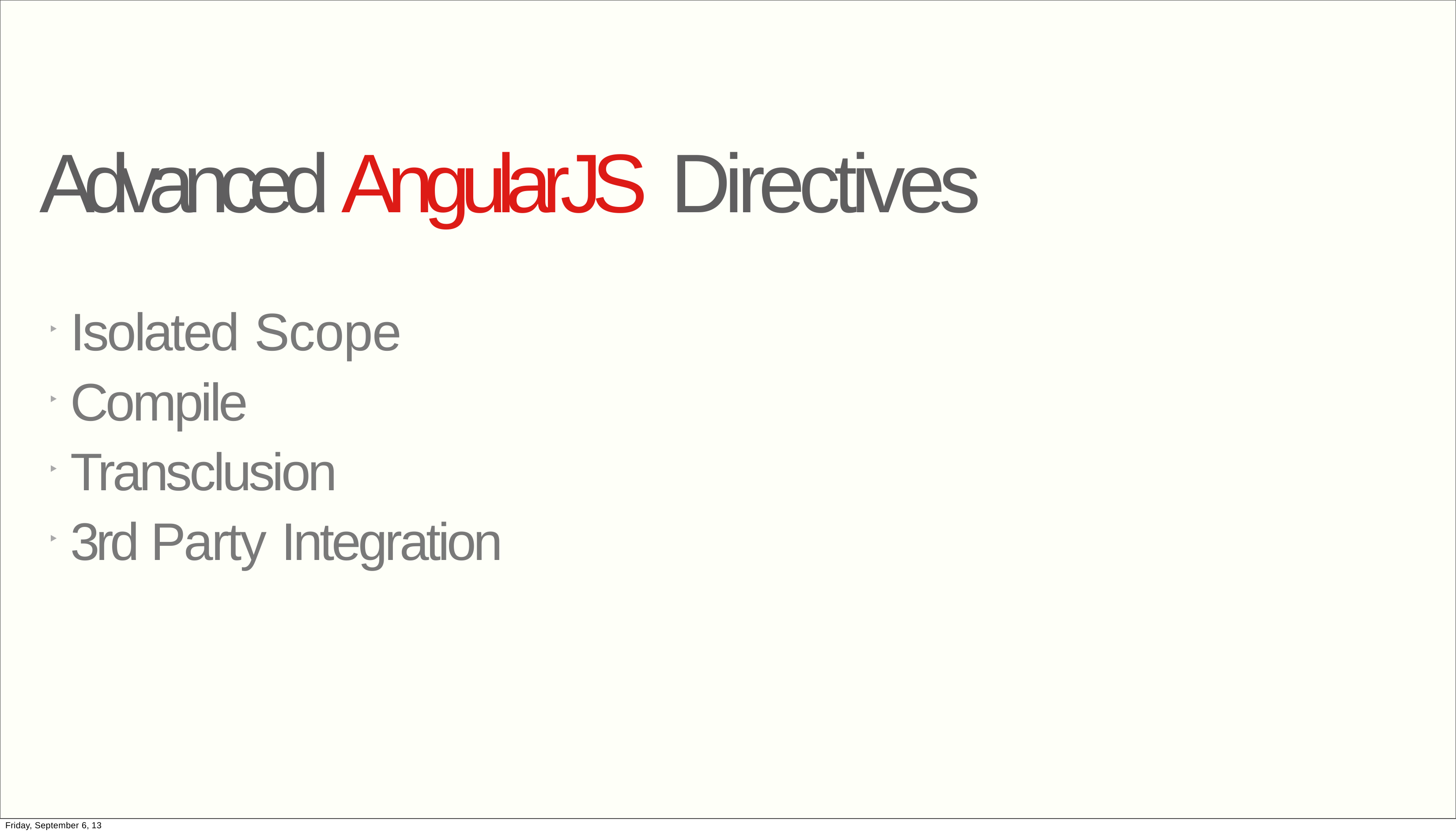

# Advanced AngularJS Directives
Isolated Scope
Compile
Transclusion
3rd Party Integration
Friday, September 6, 13